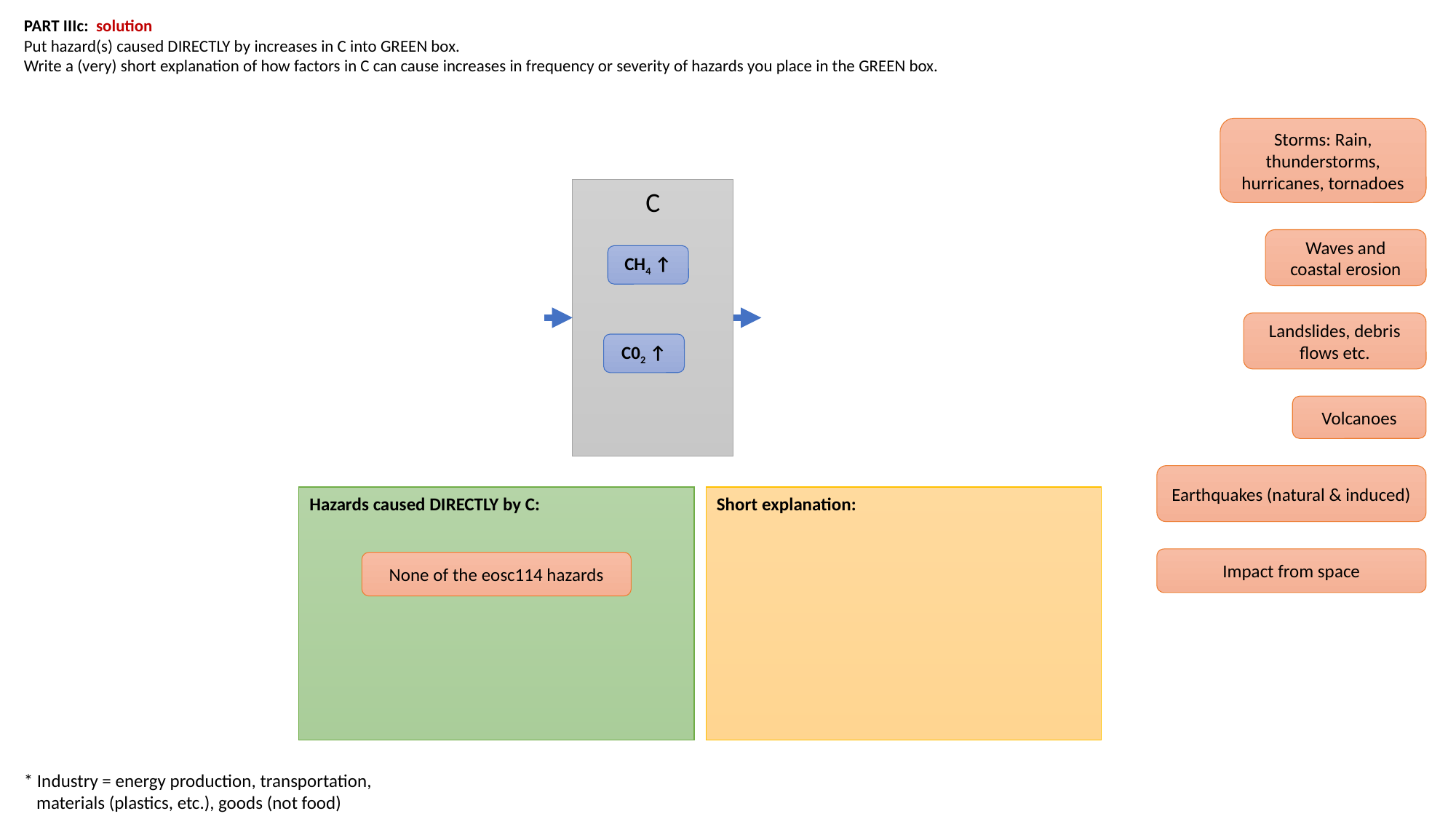

PART IIIc:  solution
Put hazard(s) caused DIRECTLY by increases in C into GREEN box.
Write a (very) short explanation of how factors in C can cause increases in frequency or severity of hazards you place in the GREEN box.
Storms: Rain, thunderstorms, hurricanes, tornadoes
C
Waves and coastal erosion
CH4 ↑
Landslides, debris flows etc.
C02 ↑
Volcanoes
Earthquakes (natural & induced)
Short explanation:

Hazards caused DIRECTLY by C:
Impact from space
None of the eosc114 hazards
* Industry = energy production, transportation,
   materials (plastics, etc.), goods (not food)